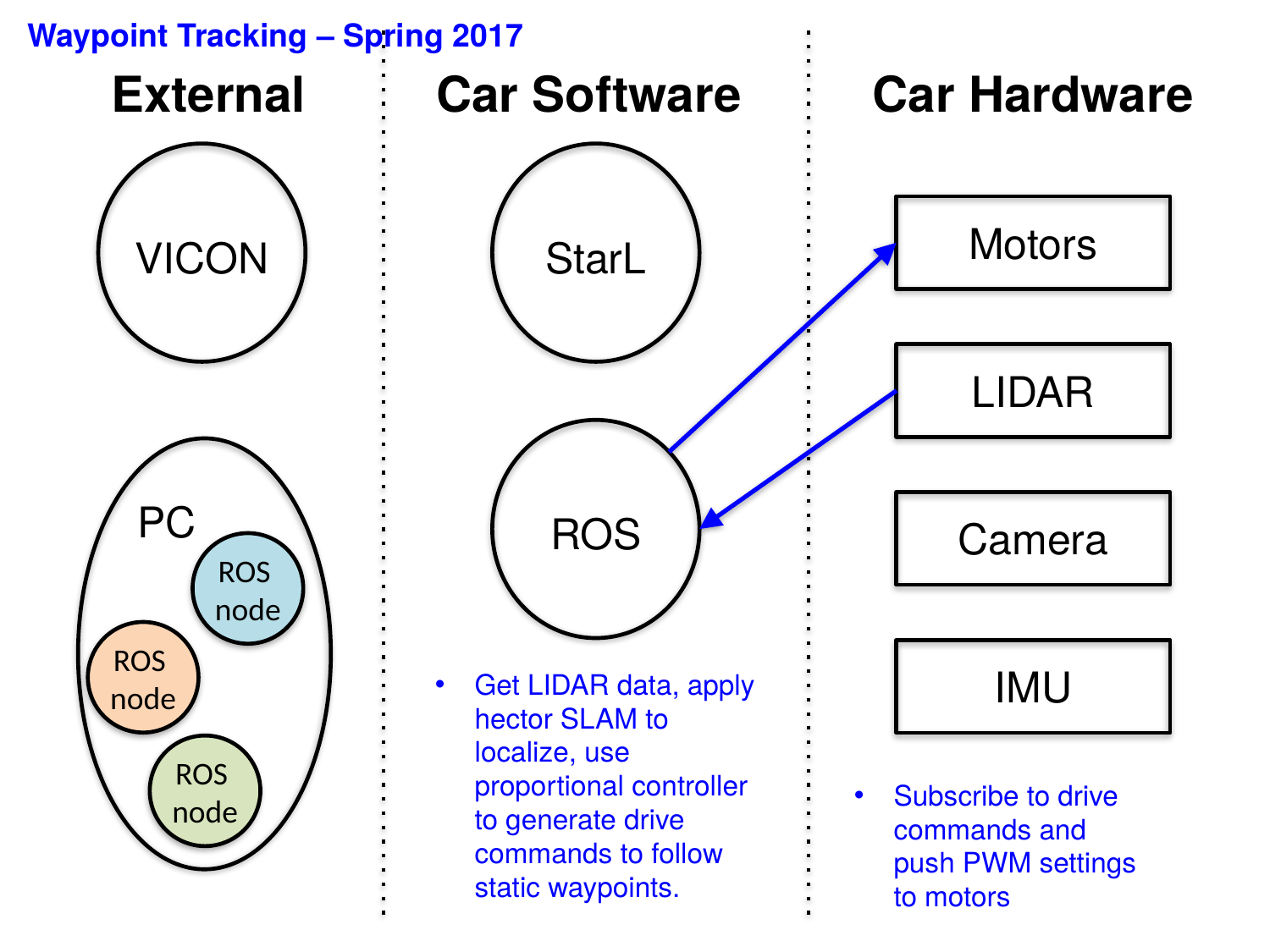

Waypoint Tracking – Spring 2017
External
Car Software
Car Hardware

VICON

StarL

Motors

LIDAR

ROS

PC

ROS
node

ROS
node

ROS
node

Camera

IMU
Get LIDAR data, apply hector SLAM to localize, use proportional controller to generate drive commands to follow static waypoints.
Subscribe to drive commands and push PWM settings to motors